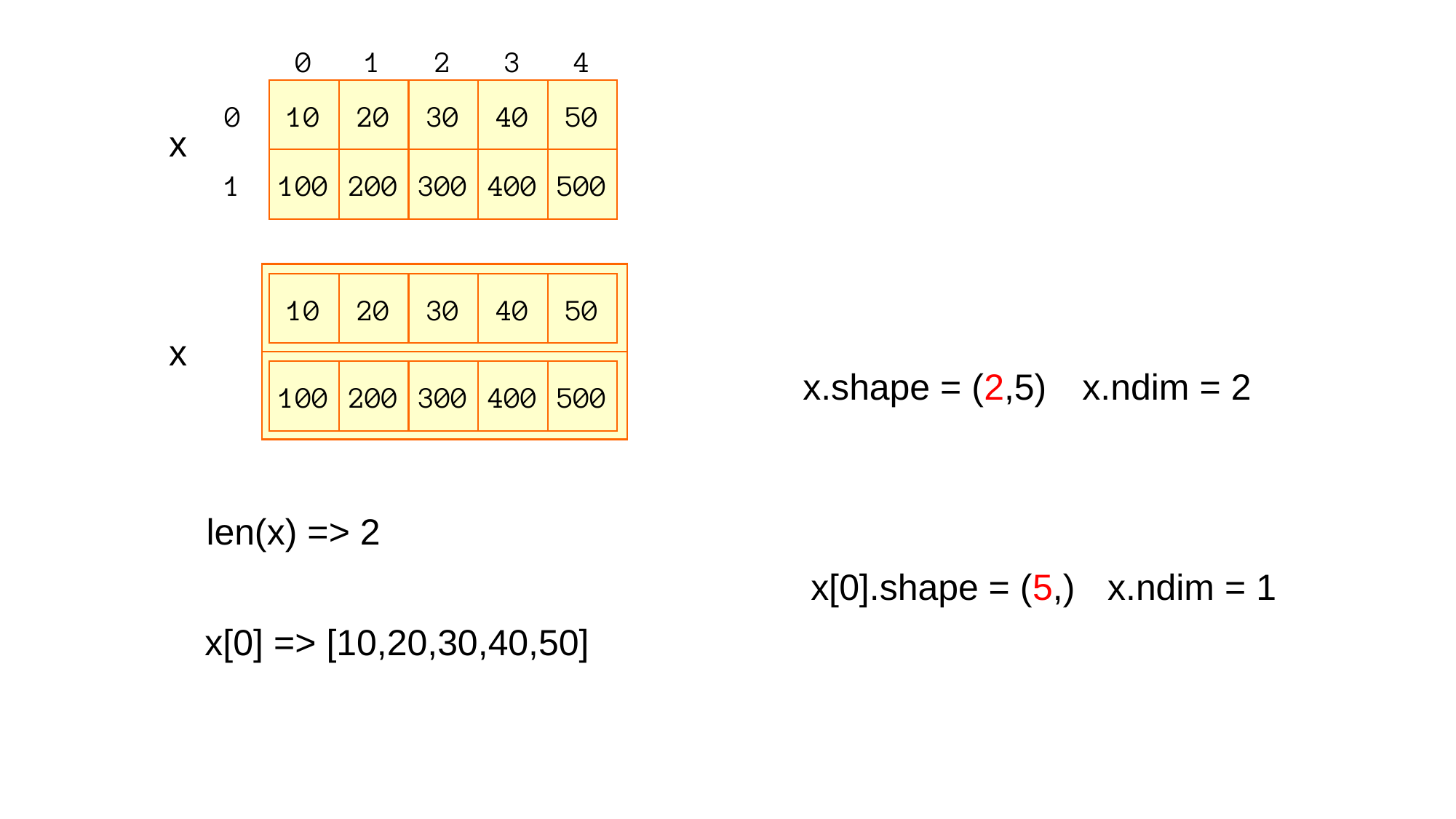

0
1
2
3
4
0
10
20
30
40
50
x
1
100
200
300
400
500

10
20
30
40
50
x

x.shape = (2,5)
x.ndim = 2
100
200
300
400
500
len(x) => 2
x[0].shape = (5,)
x.ndim = 1
x[0] => [10,20,30,40,50]